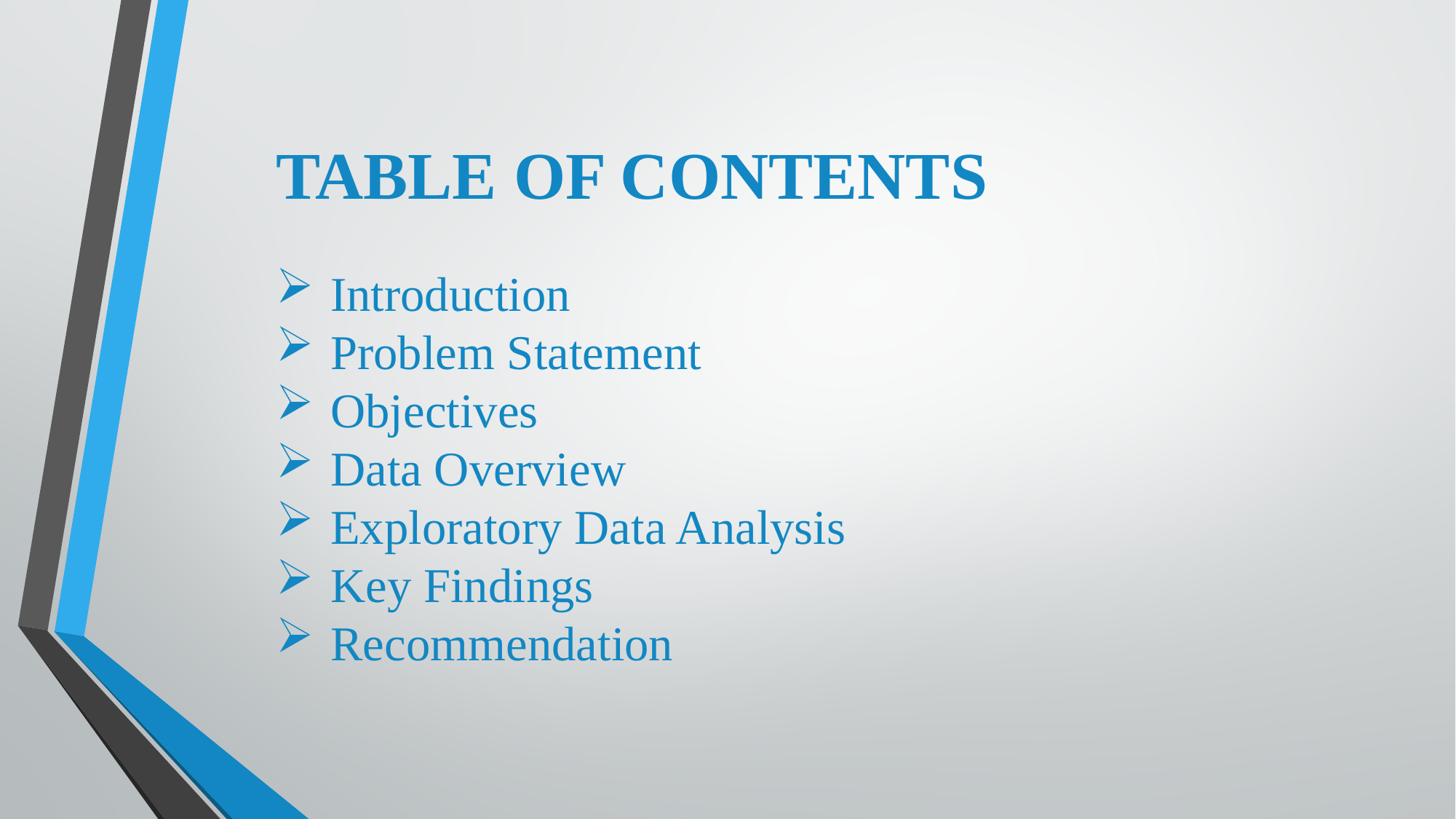

TABLE OF CONTENTS
Introduction
Problem Statement
Objectives
Data Overview
Exploratory Data Analysis
Key Findings
Recommendation